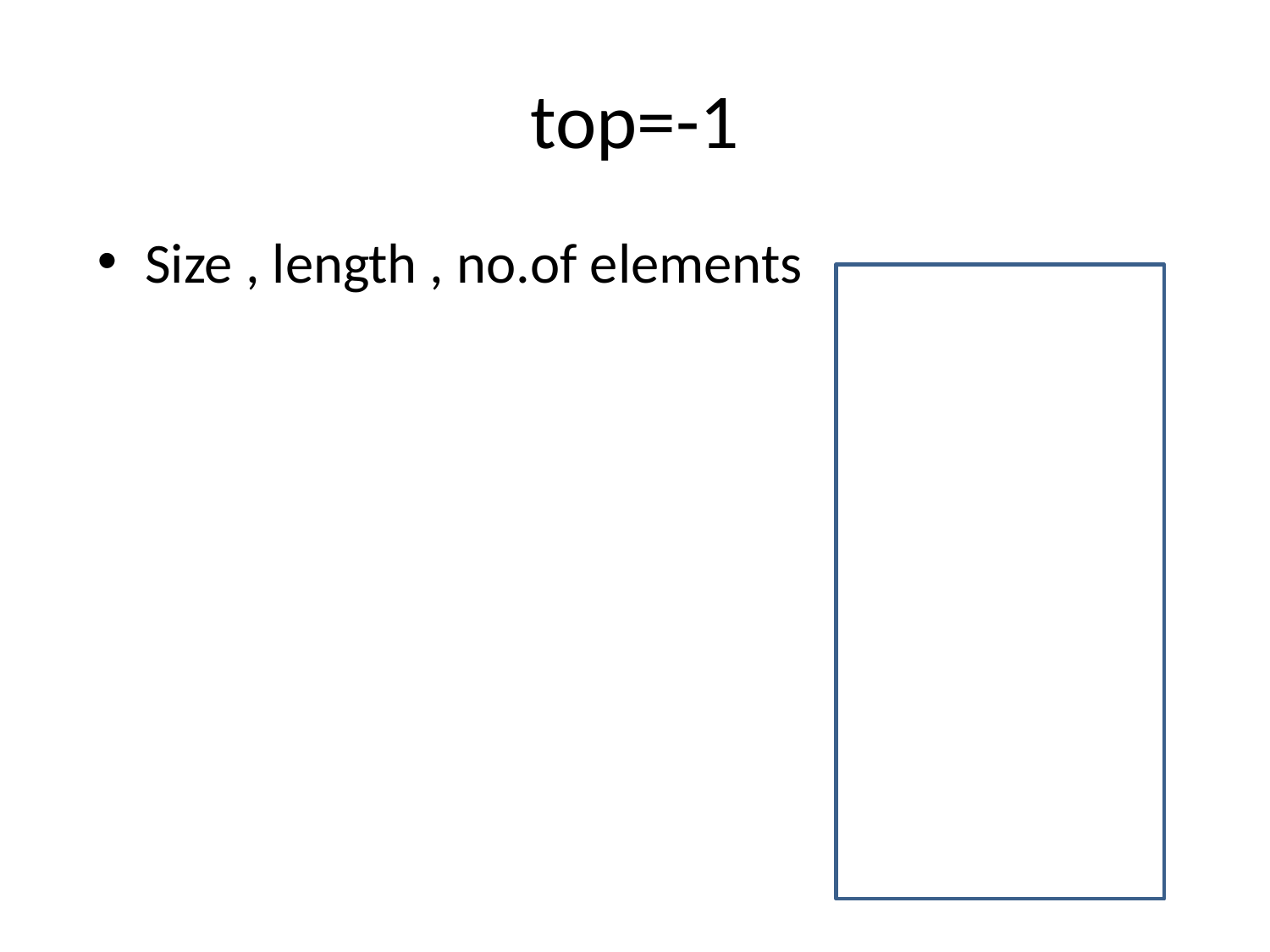

# top=-1
Size , length , no.of elements